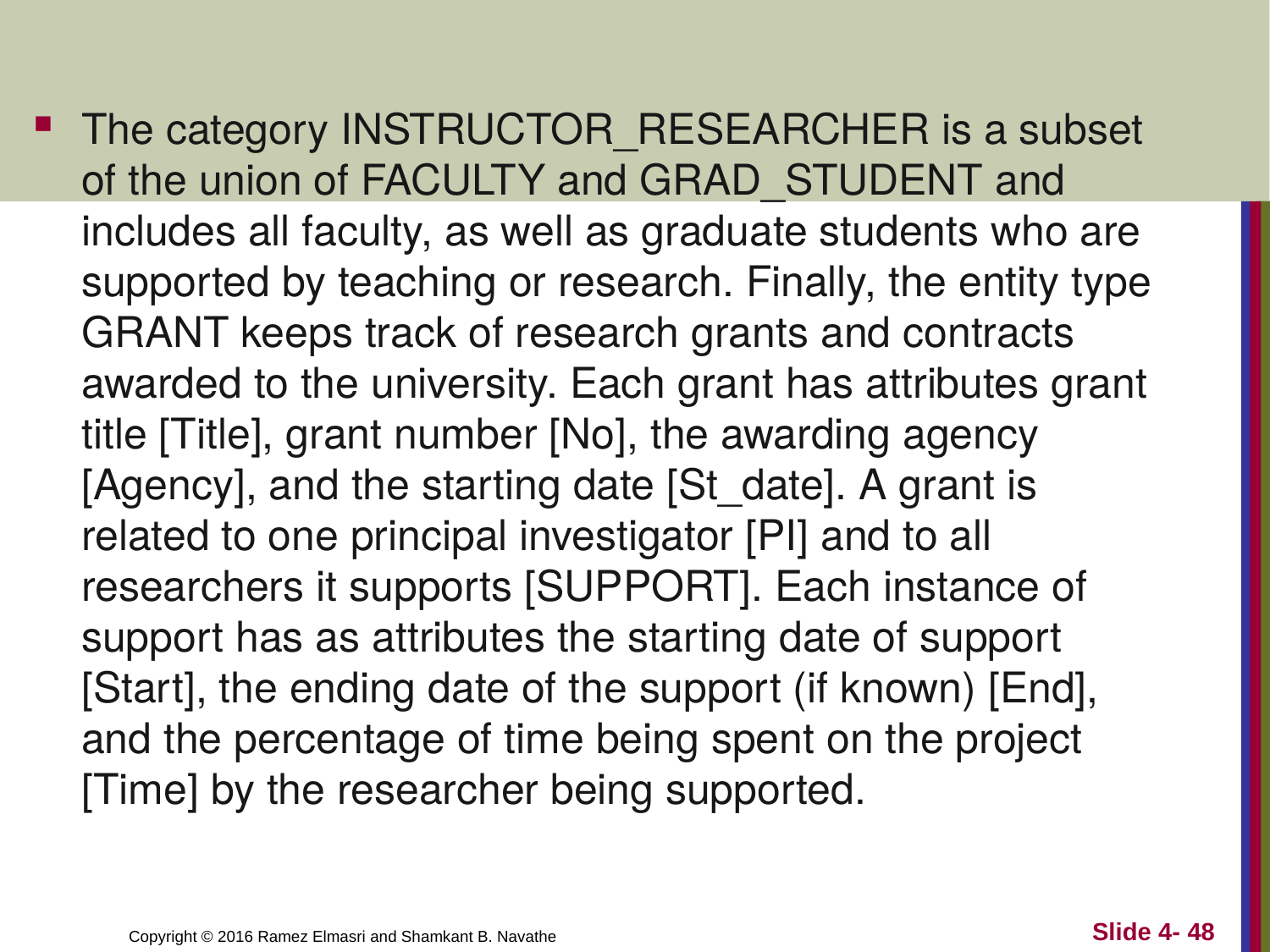

The category INSTRUCTOR_RESEARCHER is a subset of the union of FACULTY and GRAD_STUDENT and includes all faculty, as well as graduate students who are supported by teaching or research. Finally, the entity type GRANT keeps track of research grants and contracts awarded to the university. Each grant has attributes grant title [Title], grant number [No], the awarding agency [Agency], and the starting date [St_date]. A grant is related to one principal investigator [PI] and to all researchers it supports [SUPPORT]. Each instance of support has as attributes the starting date of support [Start], the ending date of the support (if known) [End], and the percentage of time being spent on the project [Time] by the researcher being supported.

Slide 4- 48